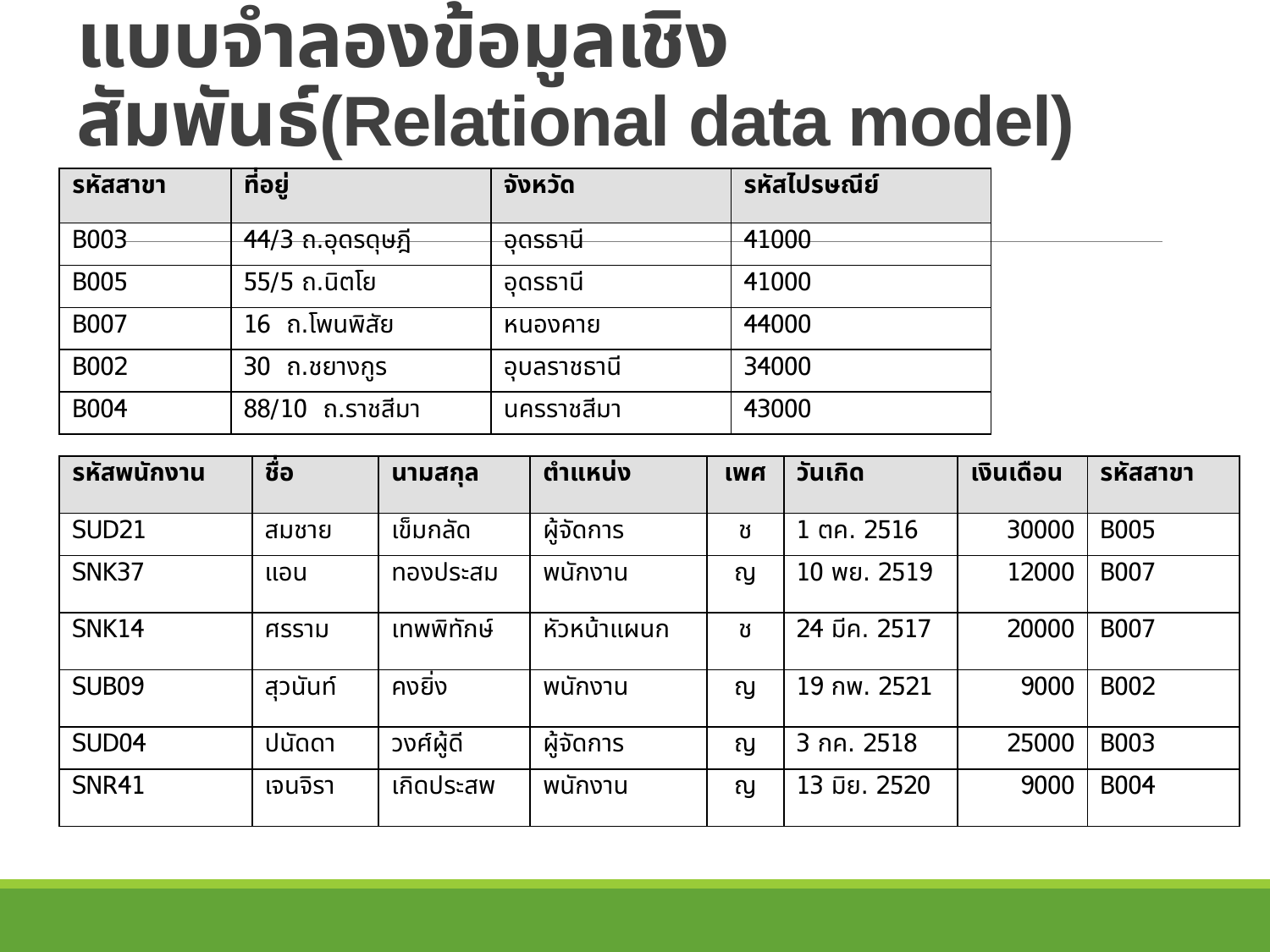

# แบบจำลองข้อมูลเชิงสัมพันธ์(Relational data model)
| รหัสสาขา | ที่อยู่ | จังหวัด | รหัสไปรษณีย์ |
| --- | --- | --- | --- |
| B003 | 44/3 ถ.อุดรดุษฎี | อุดรธานี | 41000 |
| B005 | 55/5 ถ.นิตโย | อุดรธานี | 41000 |
| B007 | 16 ถ.โพนพิสัย | หนองคาย | 44000 |
| B002 | 30 ถ.ชยางกูร | อุบลราชธานี | 34000 |
| B004 | 88/10 ถ.ราชสีมา | นครราชสีมา | 43000 |
| รหัสพนักงาน | ชื่อ | นามสกุล | ตำแหน่ง | เพศ | วันเกิด | เงินเดือน | รหัสสาขา |
| --- | --- | --- | --- | --- | --- | --- | --- |
| SUD21 | สมชาย | เข็มกลัด | ผู้จัดการ | ช | 1 ตค. 2516 | 30000 | B005 |
| SNK37 | แอน | ทองประสม | พนักงาน | ญ | 10 พย. 2519 | 12000 | B007 |
| SNK14 | ศรราม | เทพพิทักษ์ | หัวหน้าแผนก | ช | 24 มีค. 2517 | 20000 | B007 |
| SUB09 | สุวนันท์ | คงยิ่ง | พนักงาน | ญ | 19 กพ. 2521 | 9000 | B002 |
| SUD04 | ปนัดดา | วงศ์ผู้ดี | ผู้จัดการ | ญ | 3 กค. 2518 | 25000 | B003 |
| SNR41 | เจนจิรา | เกิดประสพ | พนักงาน | ญ | 13 มิย. 2520 | 9000 | B004 |